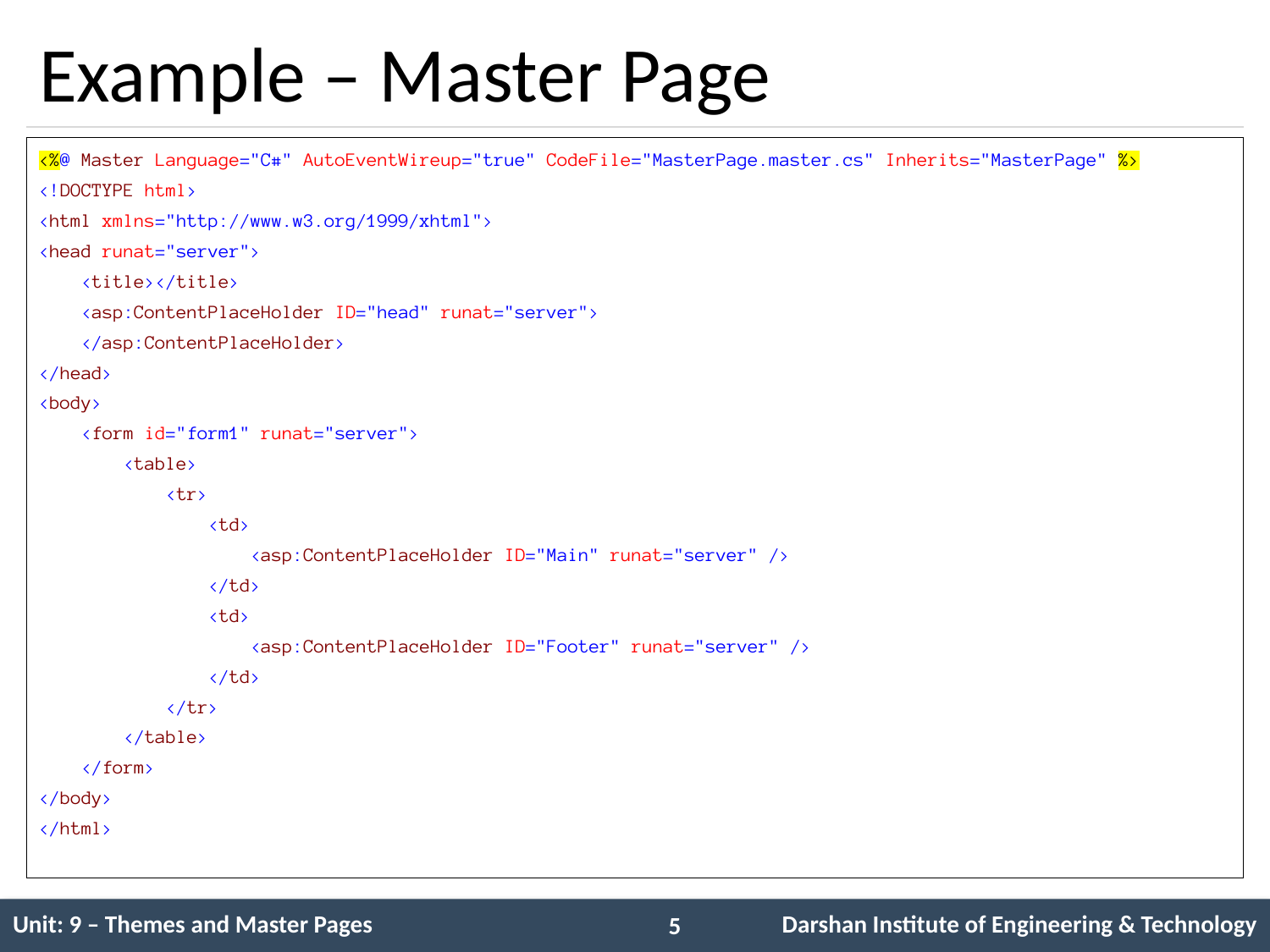

# Example – Master Page
<%@ Master Language="C#" AutoEventWireup="true" CodeFile="MasterPage.master.cs" Inherits="MasterPage" %>
<!DOCTYPE html>
<html xmlns="http://www.w3.org/1999/xhtml">
<head runat="server">
    <title></title>
    <asp:ContentPlaceHolder ID="head" runat="server">
    </asp:ContentPlaceHolder>
</head>
<body>
    <form id="form1" runat="server">
        <table>
            <tr>
                <td>
                    <asp:ContentPlaceHolder ID="Main" runat="server" />
                </td>
                <td>
                    <asp:ContentPlaceHolder ID="Footer" runat="server" />
                </td>
            </tr>
        </table>
    </form>
</body>
</html>